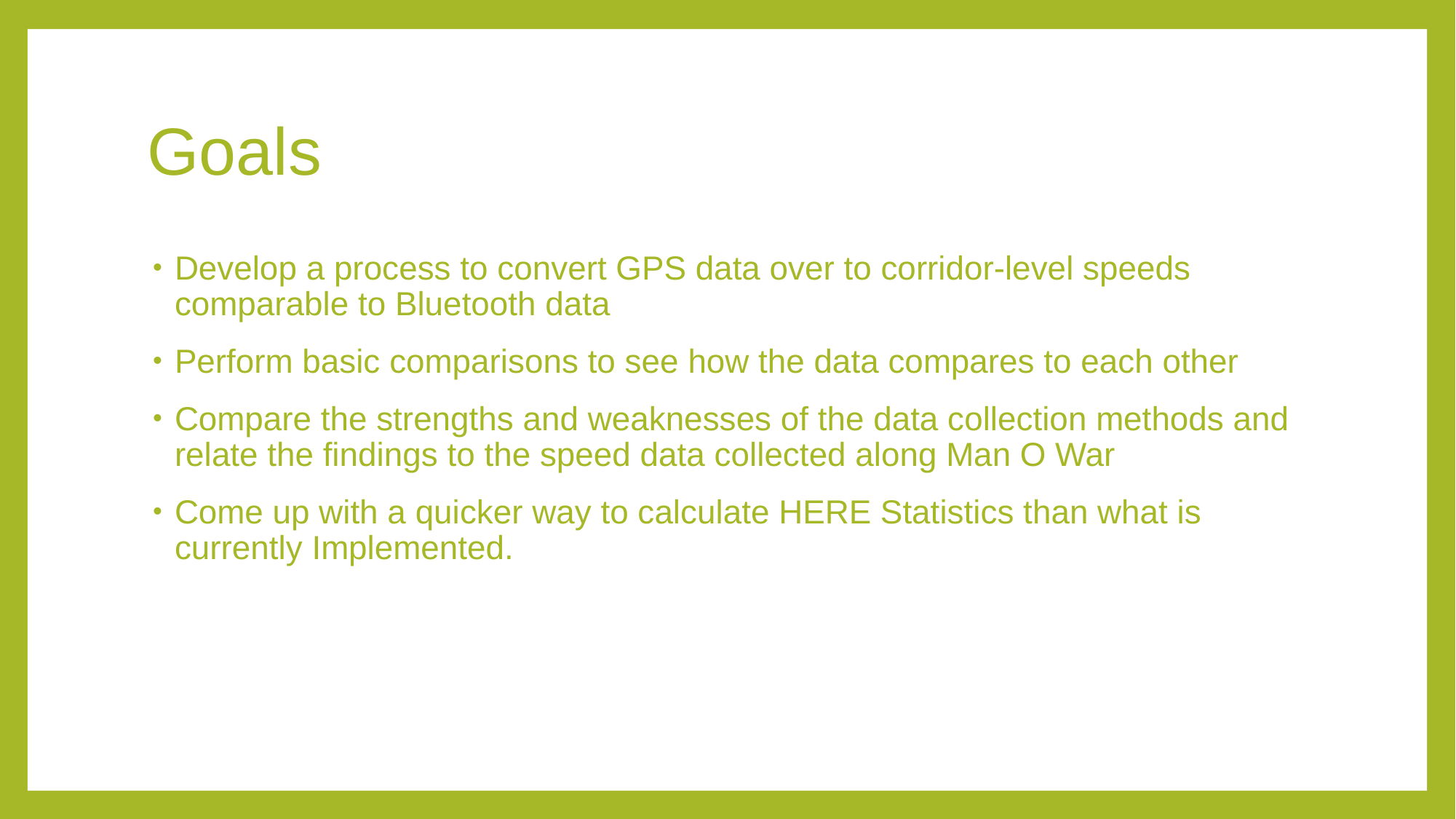

# Goals
Develop a process to convert GPS data over to corridor-level speeds comparable to Bluetooth data
Perform basic comparisons to see how the data compares to each other
Compare the strengths and weaknesses of the data collection methods and relate the findings to the speed data collected along Man O War
Come up with a quicker way to calculate HERE Statistics than what is currently Implemented.